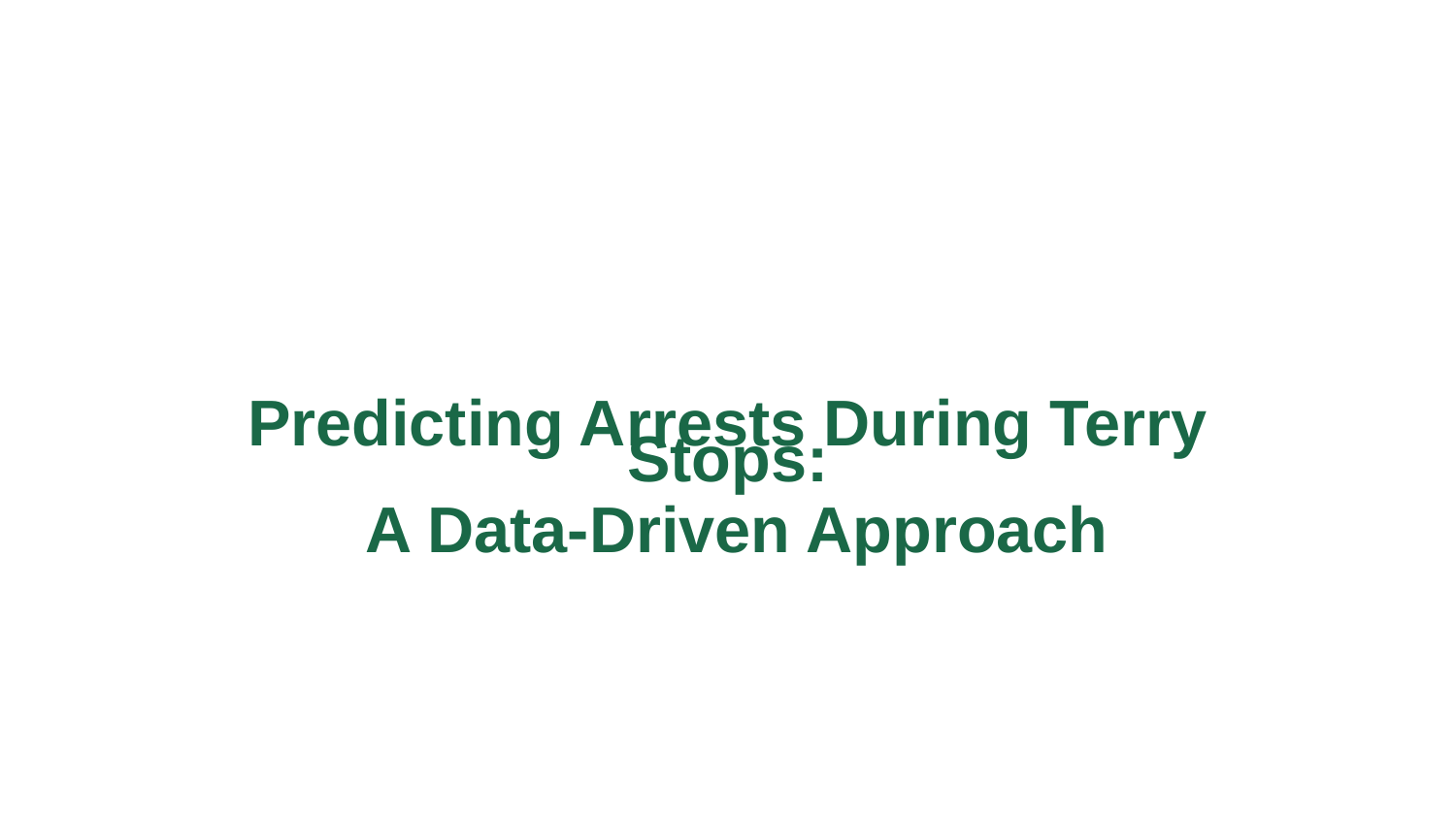

Predicting Arrests During Terry Stops:

 A Data-Driven Approach